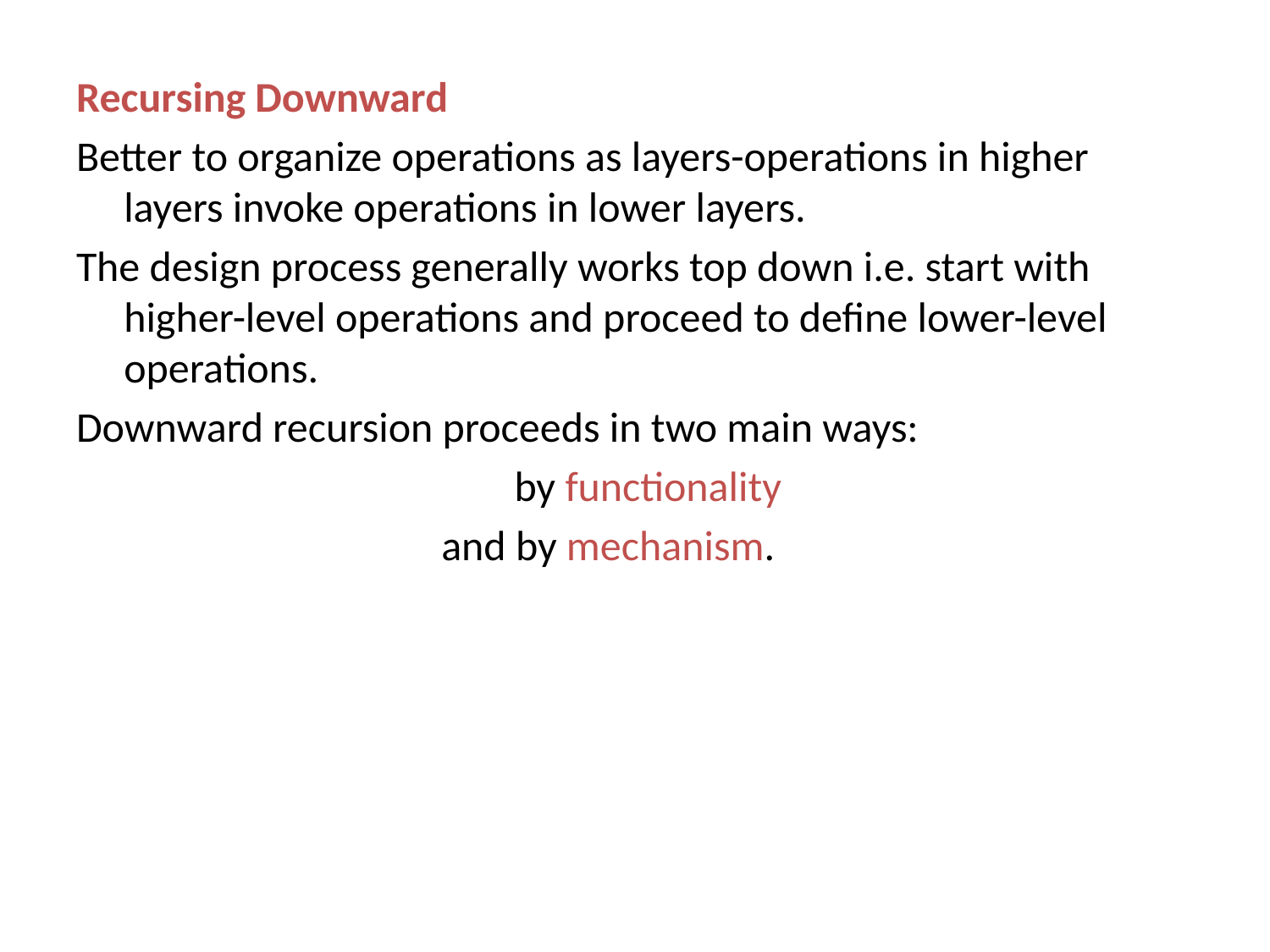

Recursing Downward
Better to organize operations as layers-operations in higher layers invoke operations in lower layers.
The design process generally works top down i.e. start with higher-level operations and proceed to define lower-level operations.
Downward recursion proceeds in two main ways:
				 by functionality
		                    and by mechanism.